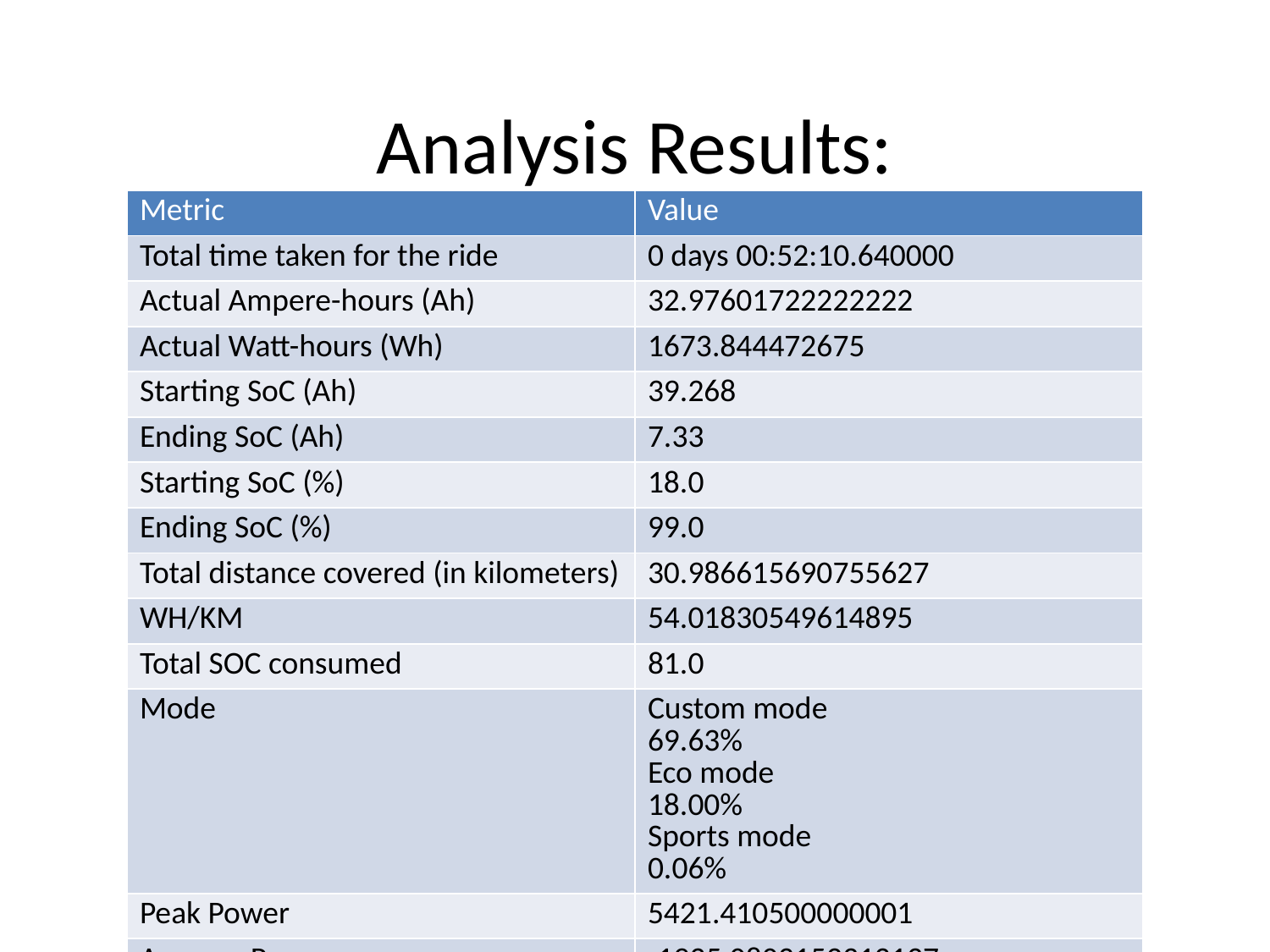

# Analysis Results:
| Metric | Value |
| --- | --- |
| Total time taken for the ride | 0 days 00:52:10.640000 |
| Actual Ampere-hours (Ah) | 32.97601722222222 |
| Actual Watt-hours (Wh) | 1673.844472675 |
| Starting SoC (Ah) | 39.268 |
| Ending SoC (Ah) | 7.33 |
| Starting SoC (%) | 18.0 |
| Ending SoC (%) | 99.0 |
| Total distance covered (in kilometers) | 30.986615690755627 |
| WH/KM | 54.01830549614895 |
| Total SOC consumed | 81.0 |
| Mode | Custom mode 69.63% Eco mode 18.00% Sports mode 0.06% |
| Peak Power | 5421.410500000001 |
| Average Power | -1935.0803152312137 |